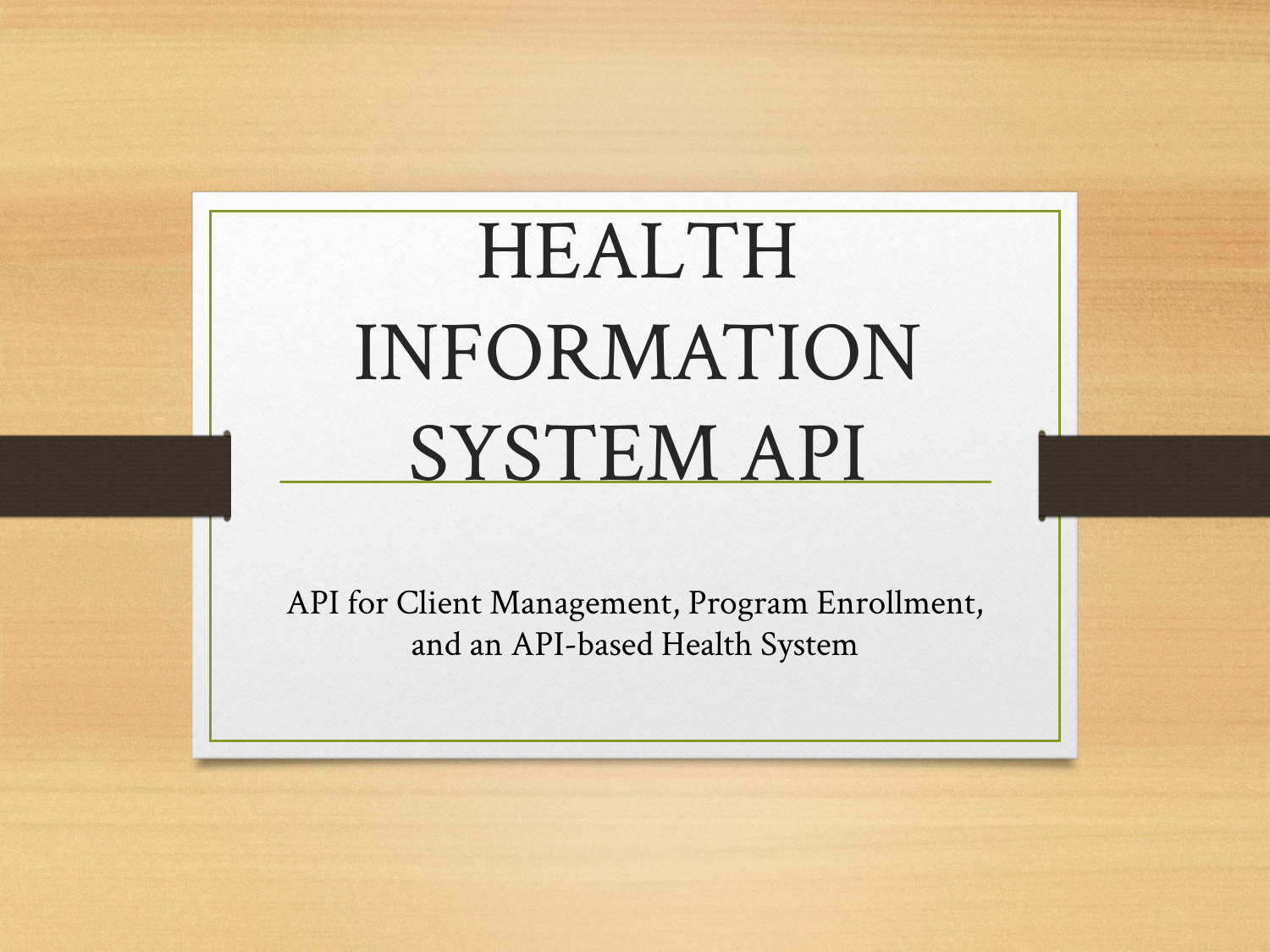

# HEALTH INFORMATION SYSTEM API
API for Client Management, Program Enrollment, and an API-based Health System